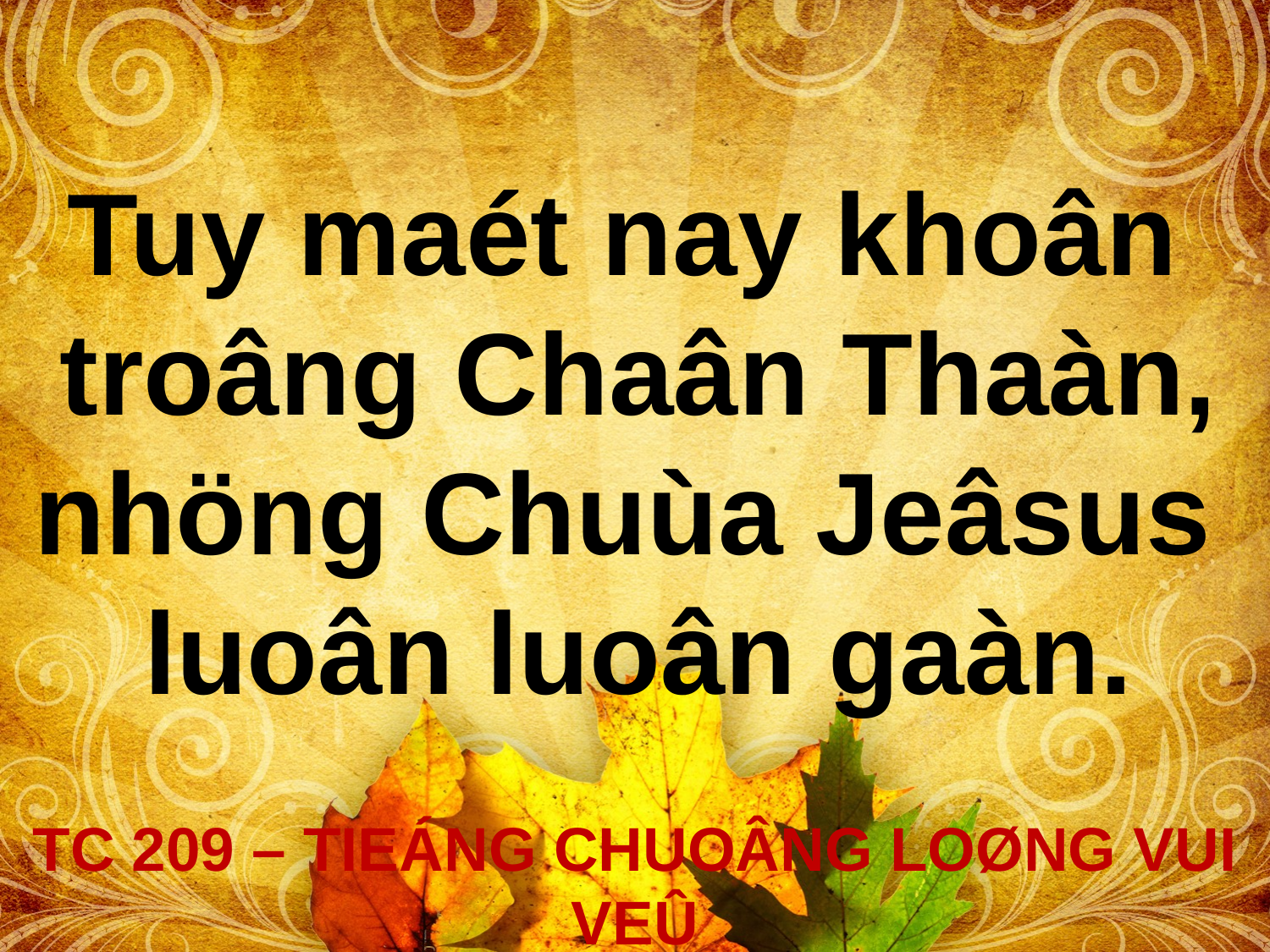

Tuy maét nay khoân
troâng Chaân Thaàn, nhöng Chuùa Jeâsus
luoân luoân gaàn.
TC 209 – TIEÁNG CHUOÂNG LOØNG VUI VEÛ